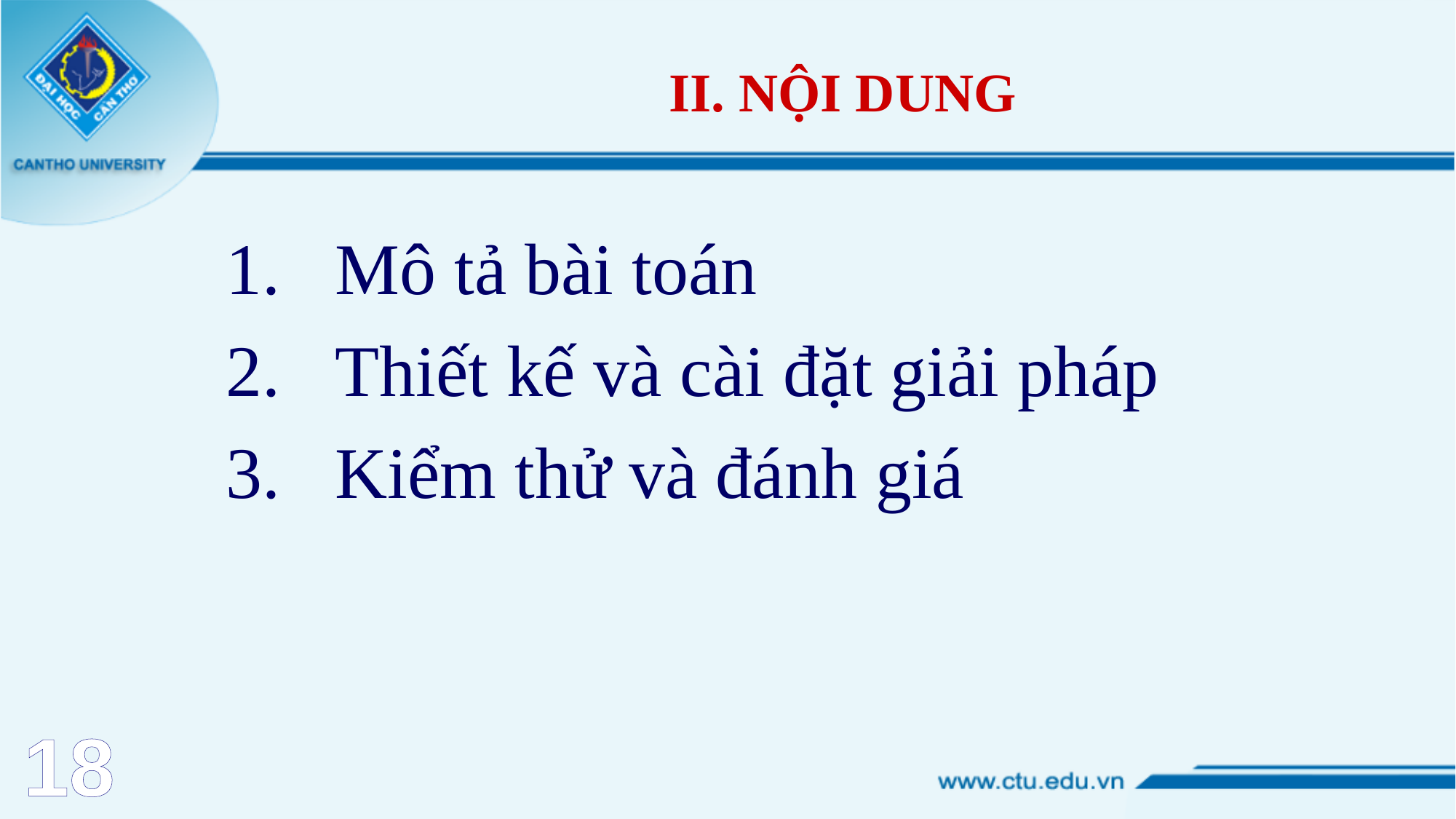

# II. NỘI DUNG
Mô tả bài toán
Thiết kế và cài đặt giải pháp
Kiểm thử và đánh giá
18